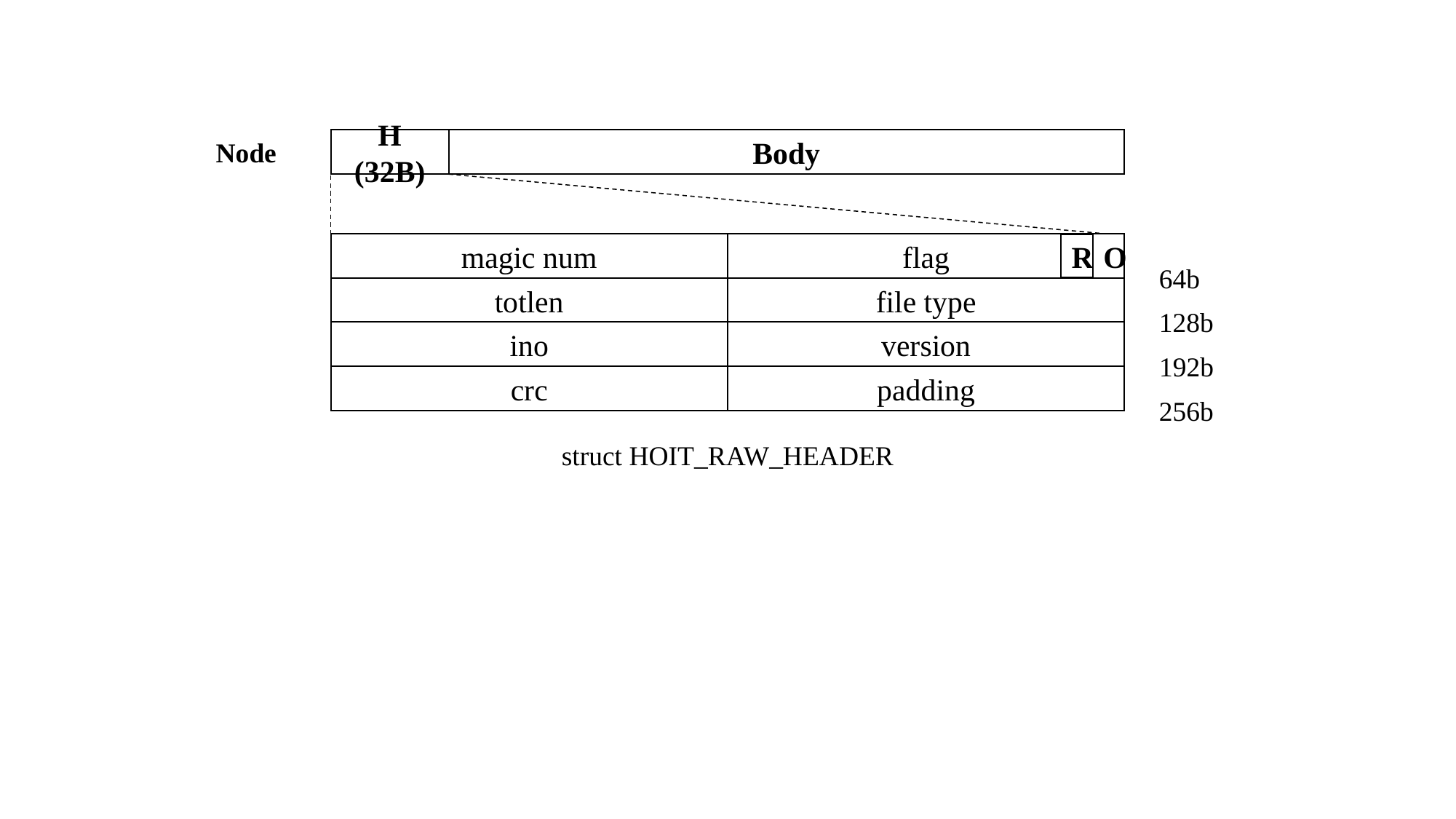

Node
H (32B)
Body
magic num
flag
R
O
64b
file type
totlen
128b
ino
version
192b
crc
padding
256b
struct HOIT_RAW_HEADER